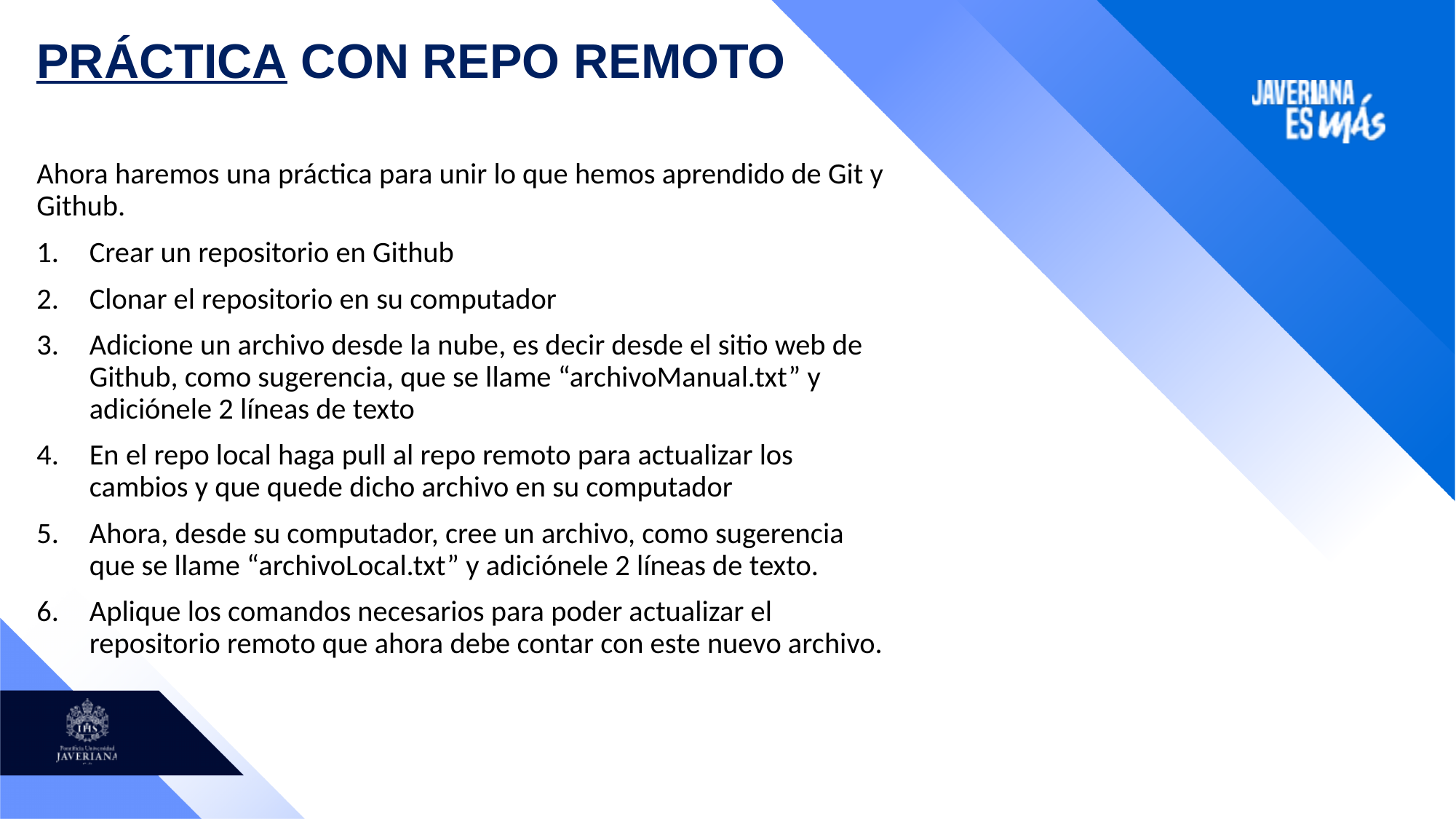

# PRÁCTICA CON REPO REMOTO
Ahora haremos una práctica para unir lo que hemos aprendido de Git y Github.
Crear un repositorio en Github
Clonar el repositorio en su computador
Adicione un archivo desde la nube, es decir desde el sitio web de Github, como sugerencia, que se llame “archivoManual.txt” y adiciónele 2 líneas de texto
En el repo local haga pull al repo remoto para actualizar los cambios y que quede dicho archivo en su computador
Ahora, desde su computador, cree un archivo, como sugerencia que se llame “archivoLocal.txt” y adiciónele 2 líneas de texto.
Aplique los comandos necesarios para poder actualizar el repositorio remoto que ahora debe contar con este nuevo archivo.